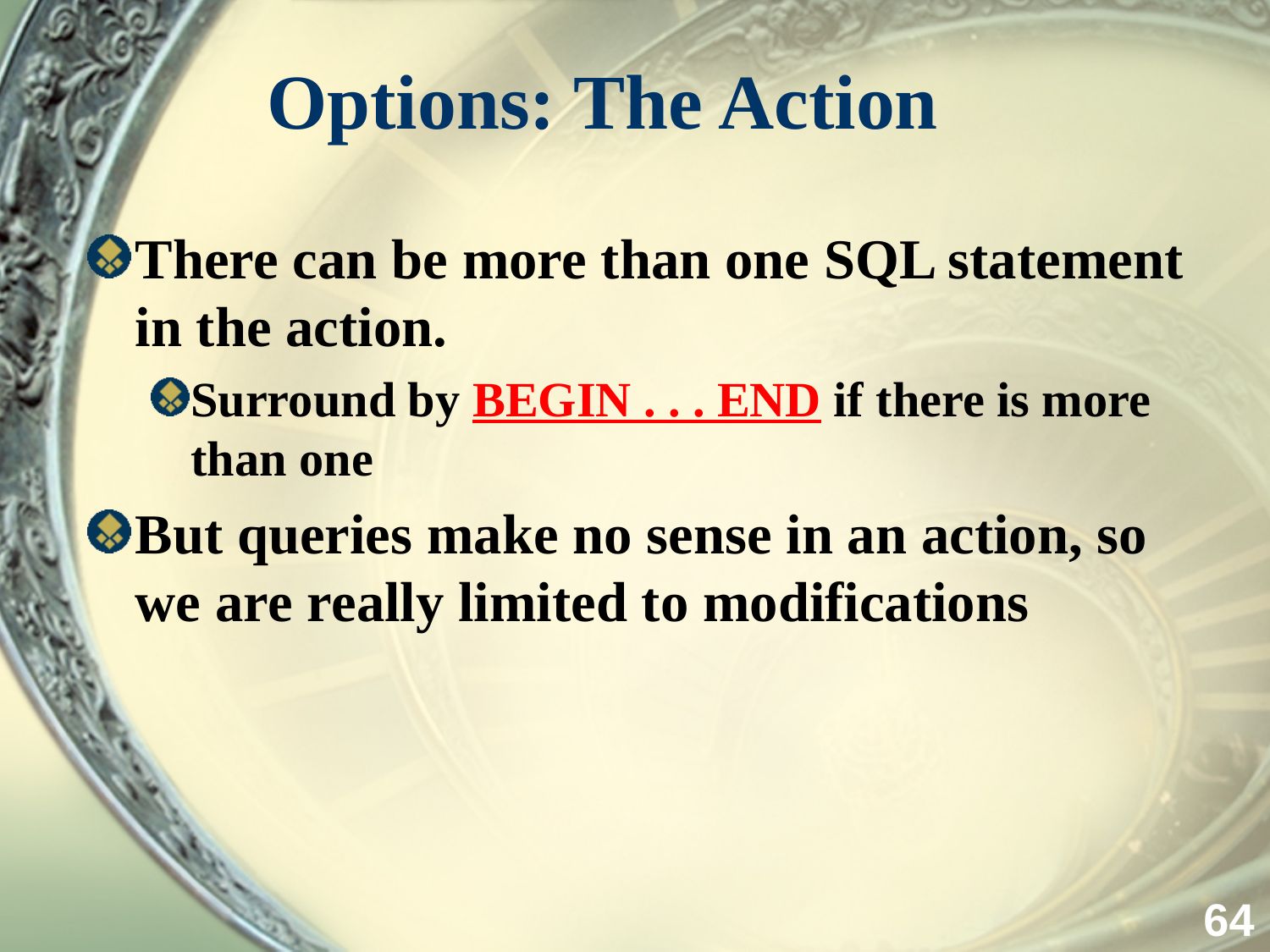

# Options: The Action
There can be more than one SQL statement in the action.
Surround by BEGIN . . . END if there is more than one
But queries make no sense in an action, so we are really limited to modifications
64